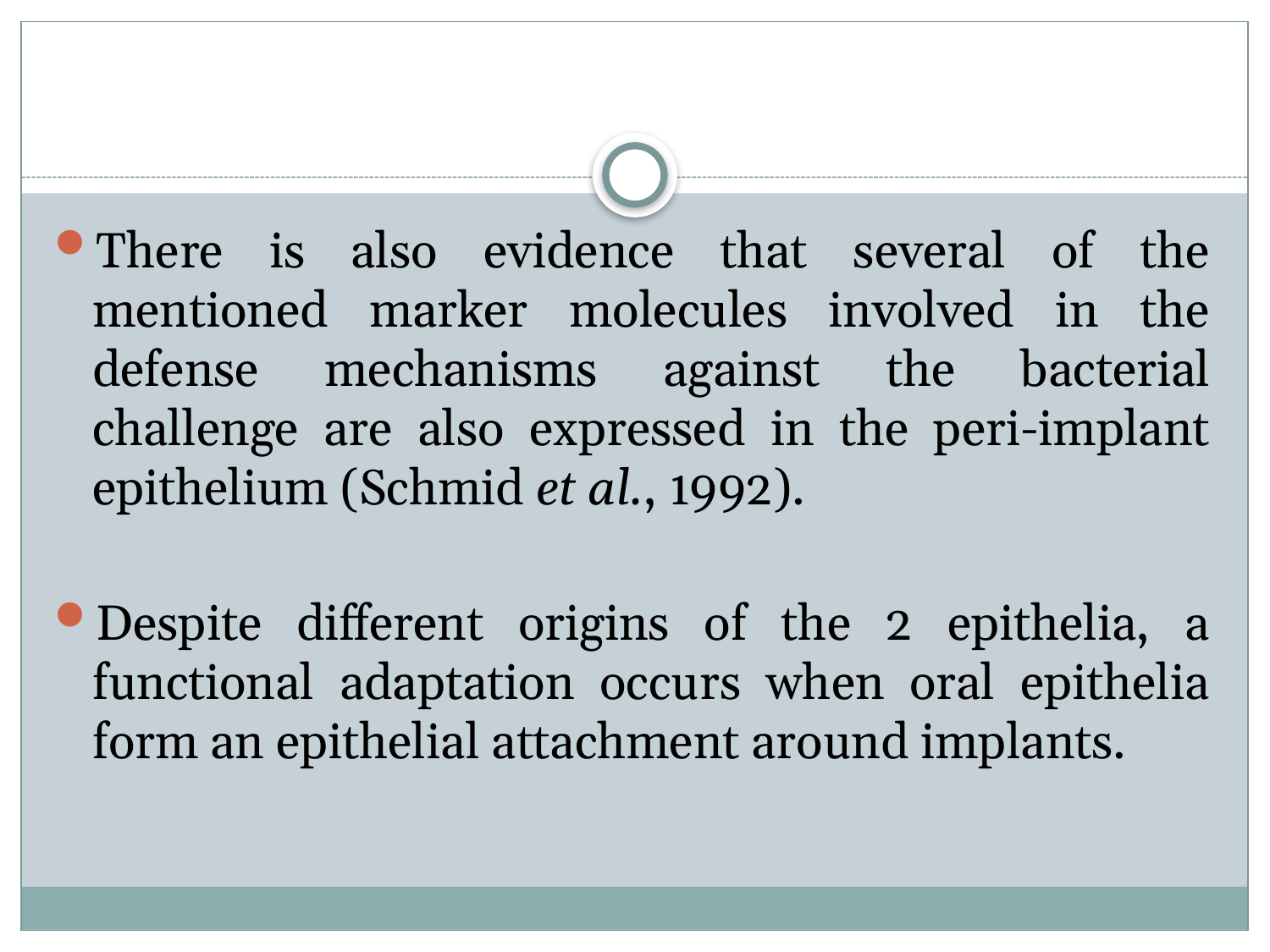

#
There is also evidence that several of the mentioned marker molecules involved in the defense mechanisms against the bacterial challenge are also expressed in the peri-implant epithelium (Schmid et al., 1992).

Despite different origins of the 2 epithelia, a functional adaptation occurs when oral epithelia form an epithelial attachment around implants.